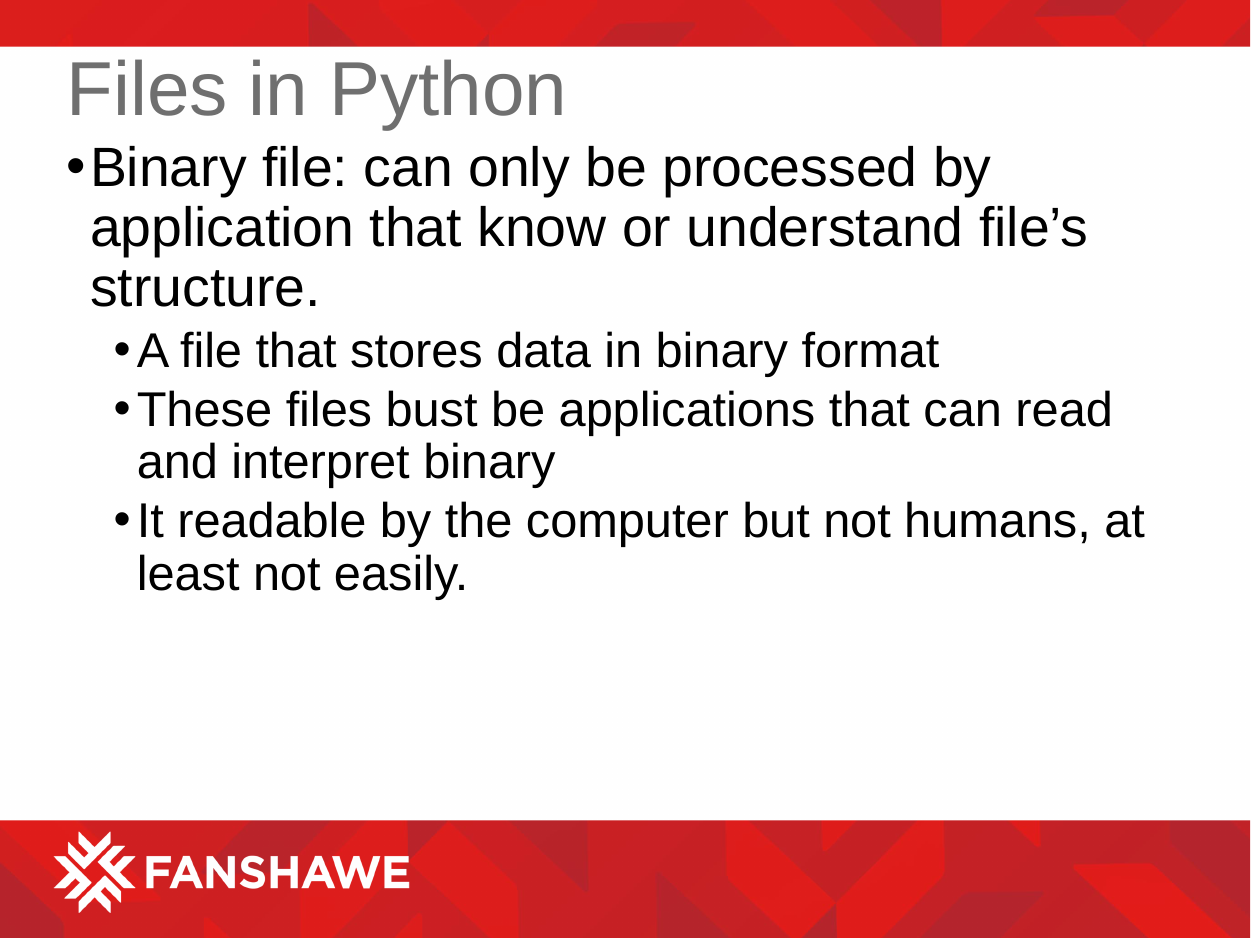

# Files in Python
Binary file: can only be processed by application that know or understand file’s structure.
A file that stores data in binary format
These files bust be applications that can read and interpret binary
It readable by the computer but not humans, at least not easily.